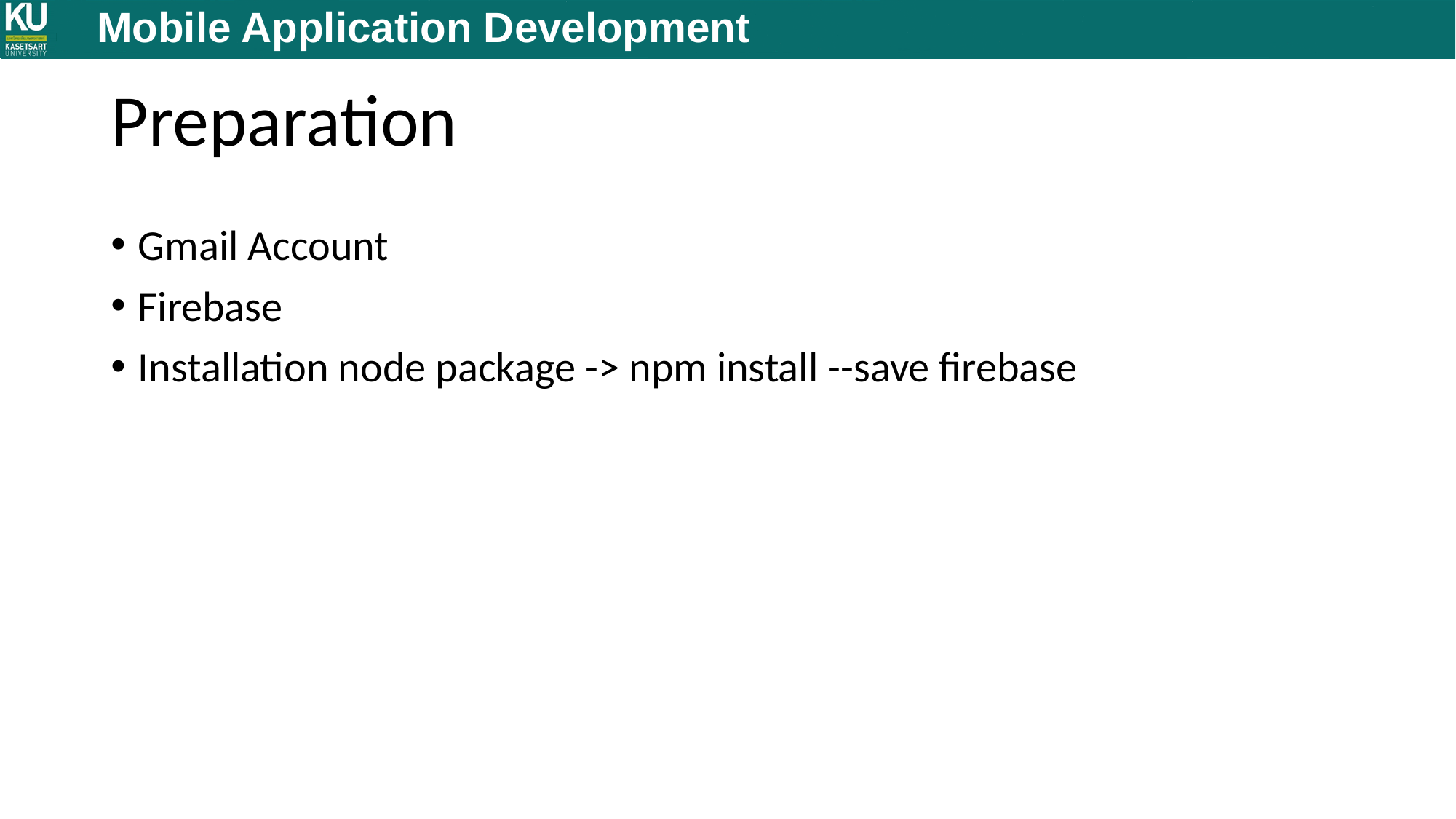

# Preparation
Gmail Account
Firebase
Installation node package -> npm install --save firebase